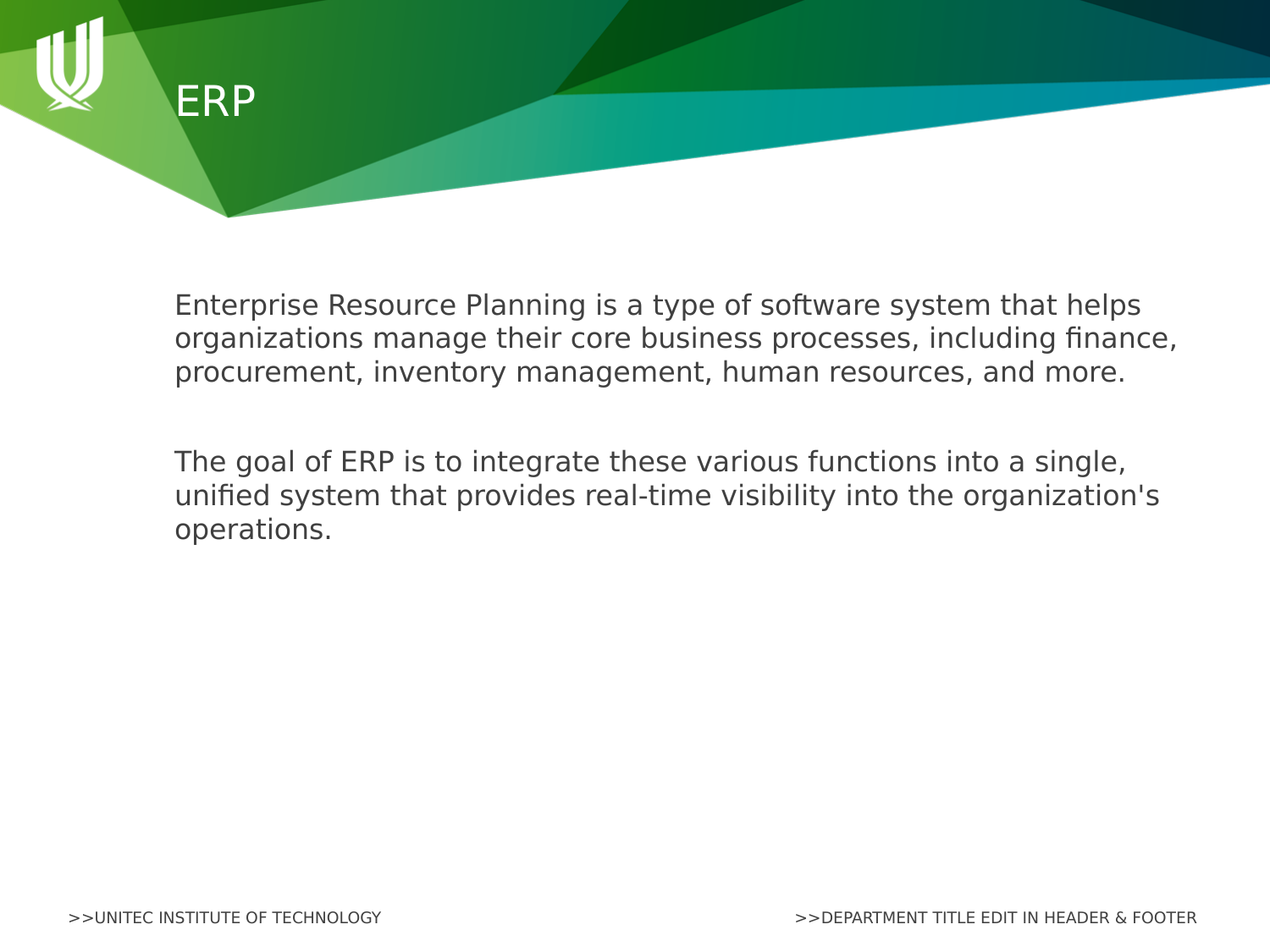

# ERP
Enterprise Resource Planning is a type of software system that helps organizations manage their core business processes, including finance, procurement, inventory management, human resources, and more.

The goal of ERP is to integrate these various functions into a single, unified system that provides real-time visibility into the organization's operations.
>>DEPARTMENT TITLE EDIT IN HEADER & FOOTER